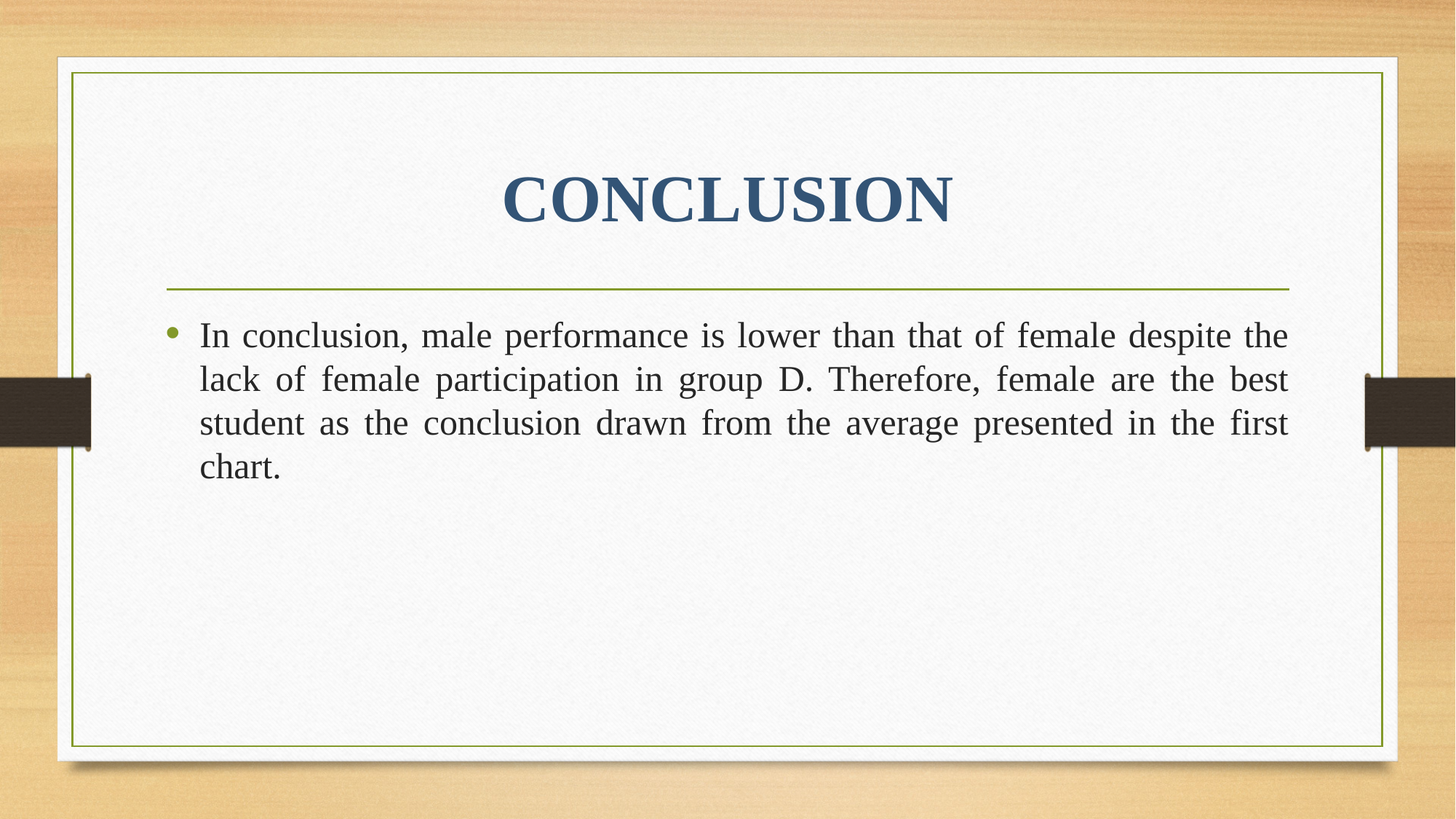

# CONCLUSION
In conclusion, male performance is lower than that of female despite the lack of female participation in group D. Therefore, female are the best student as the conclusion drawn from the average presented in the first chart.